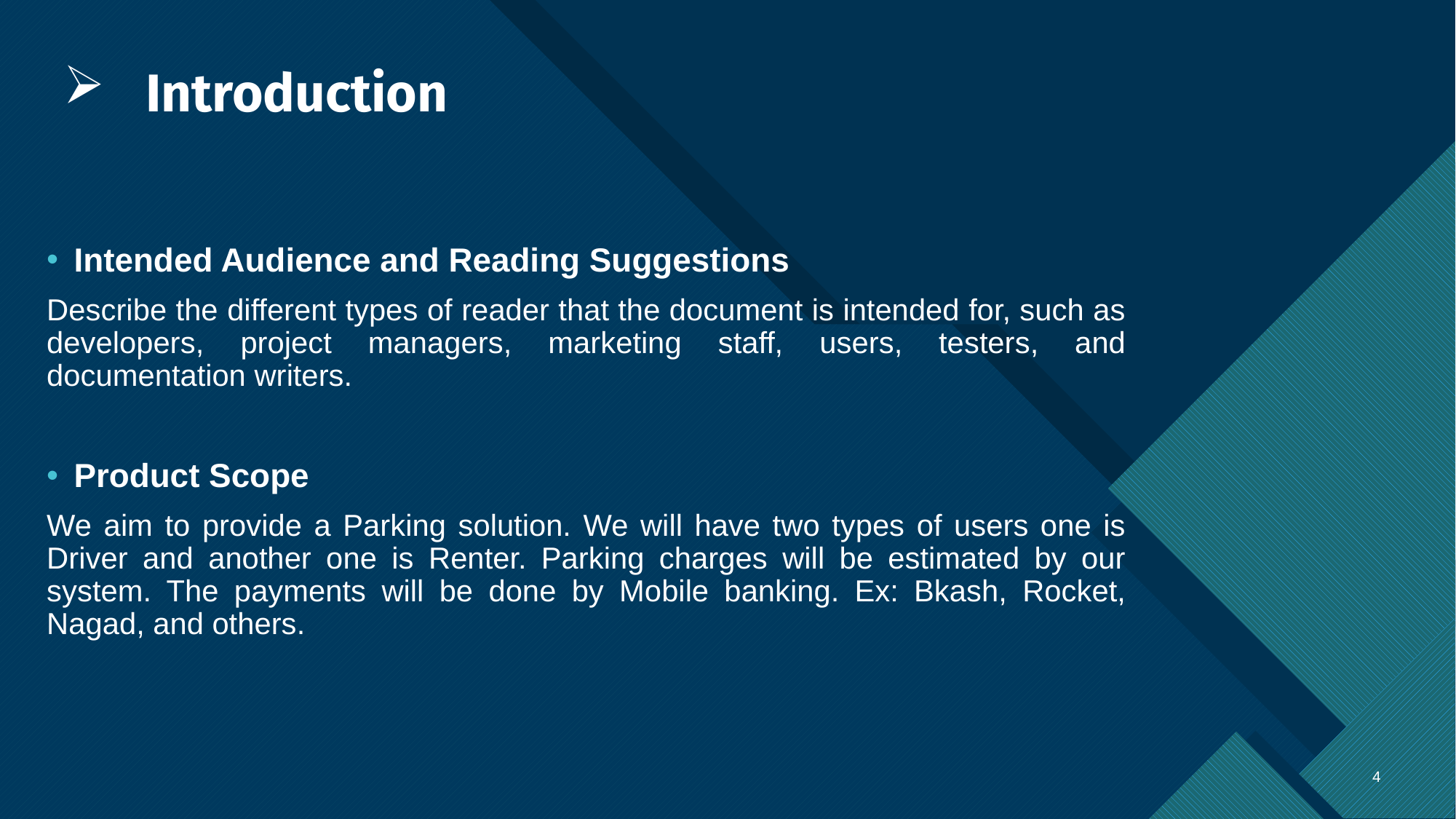

Introduction
Intended Audience and Reading Suggestions
Describe the different types of reader that the document is intended for, such as developers, project managers, marketing staff, users, testers, and documentation writers.

Product Scope
We aim to provide a Parking solution. We will have two types of users one is Driver and another one is Renter. Parking charges will be estimated by our system. The payments will be done by Mobile banking. Ex: Bkash, Rocket, Nagad, and others.
4